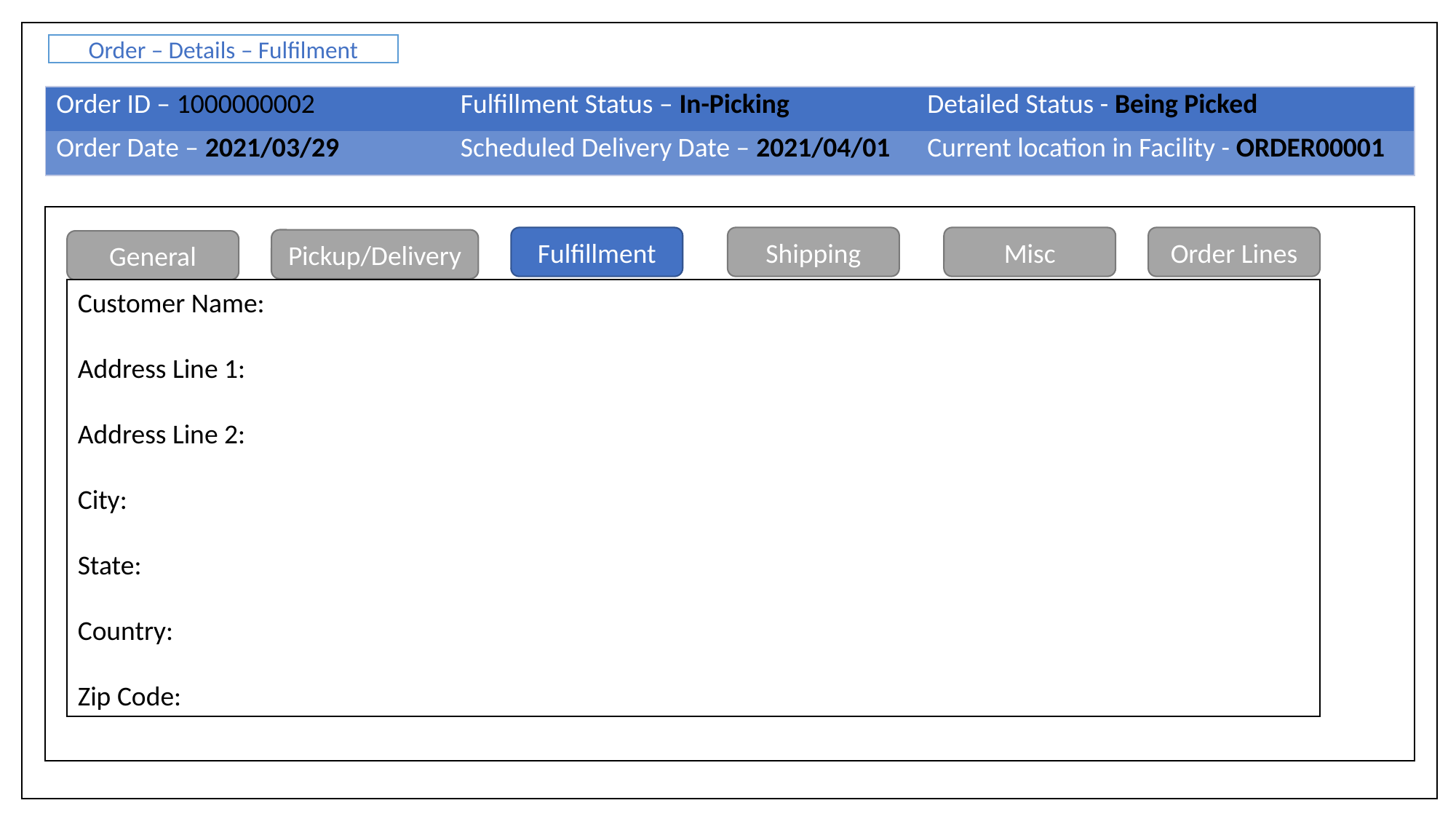

Order – Details – Fulfilment
| Order ID – 1000000002 | Fulfillment Status – In-Picking | Detailed Status - Being Picked |
| --- | --- | --- |
| Order Date – 2021/03/29 | Scheduled Delivery Date – 2021/04/01 | Current location in Facility - ORDER00001 |

Order Lines
Fulfillment
Shipping
Misc
Pickup/Delivery
General
Customer Name:

Address Line 1:

Address Line 2:

City:

State:

Country:

Zip Code: